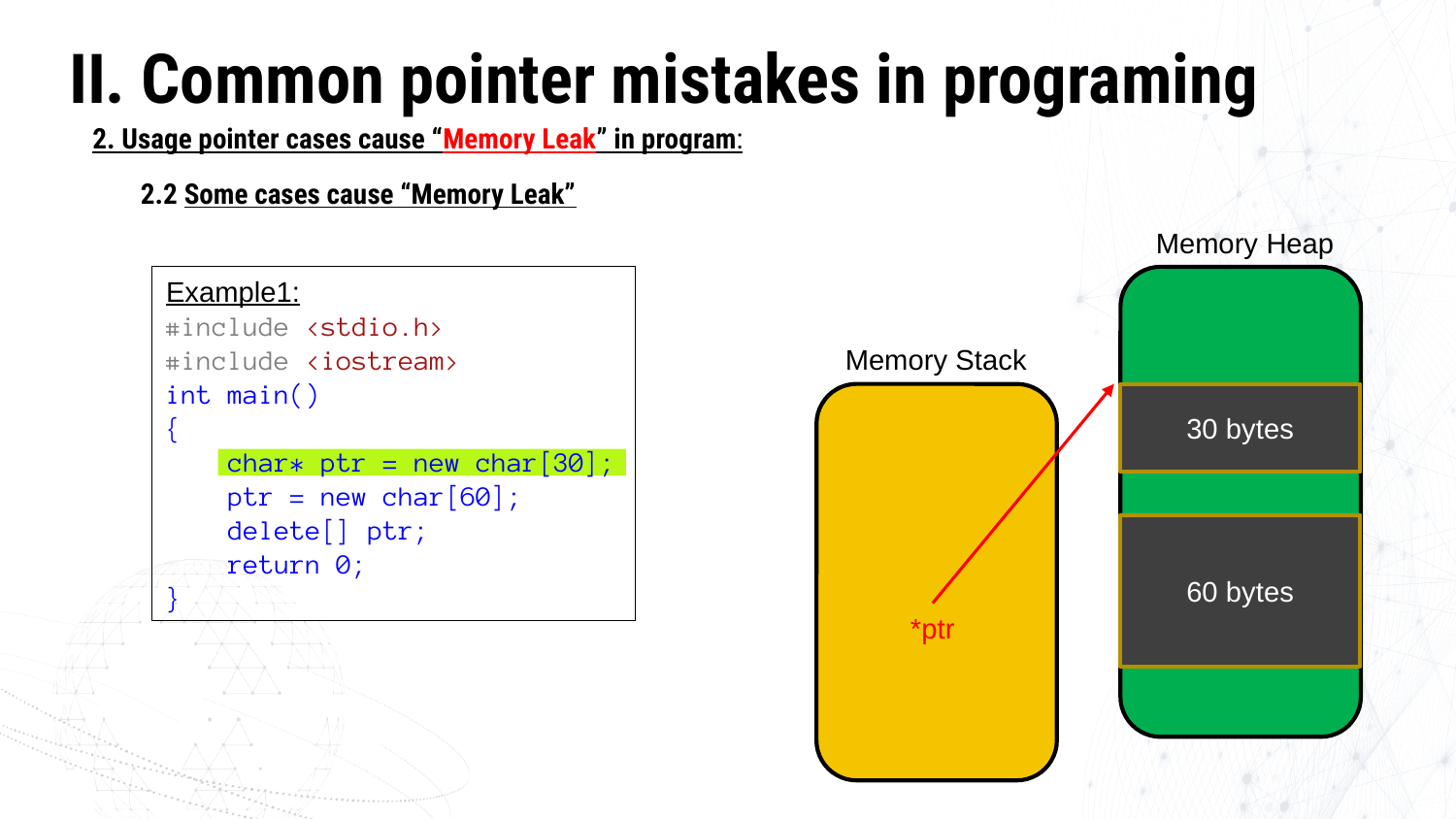

# II. Common pointer mistakes in programing
2. Usage pointer cases cause “Memory Leak” in program:
2.2 Some cases cause “Memory Leak”

 Memory Heap
Example1:
#include <stdio.h>
#include <iostream>
int main()
{
    char* ptr = new char[30];
    ptr = new char[60];
    delete[] ptr;
    return 0;
}

Memory Stack

30 bytes

60 bytes
*ptr